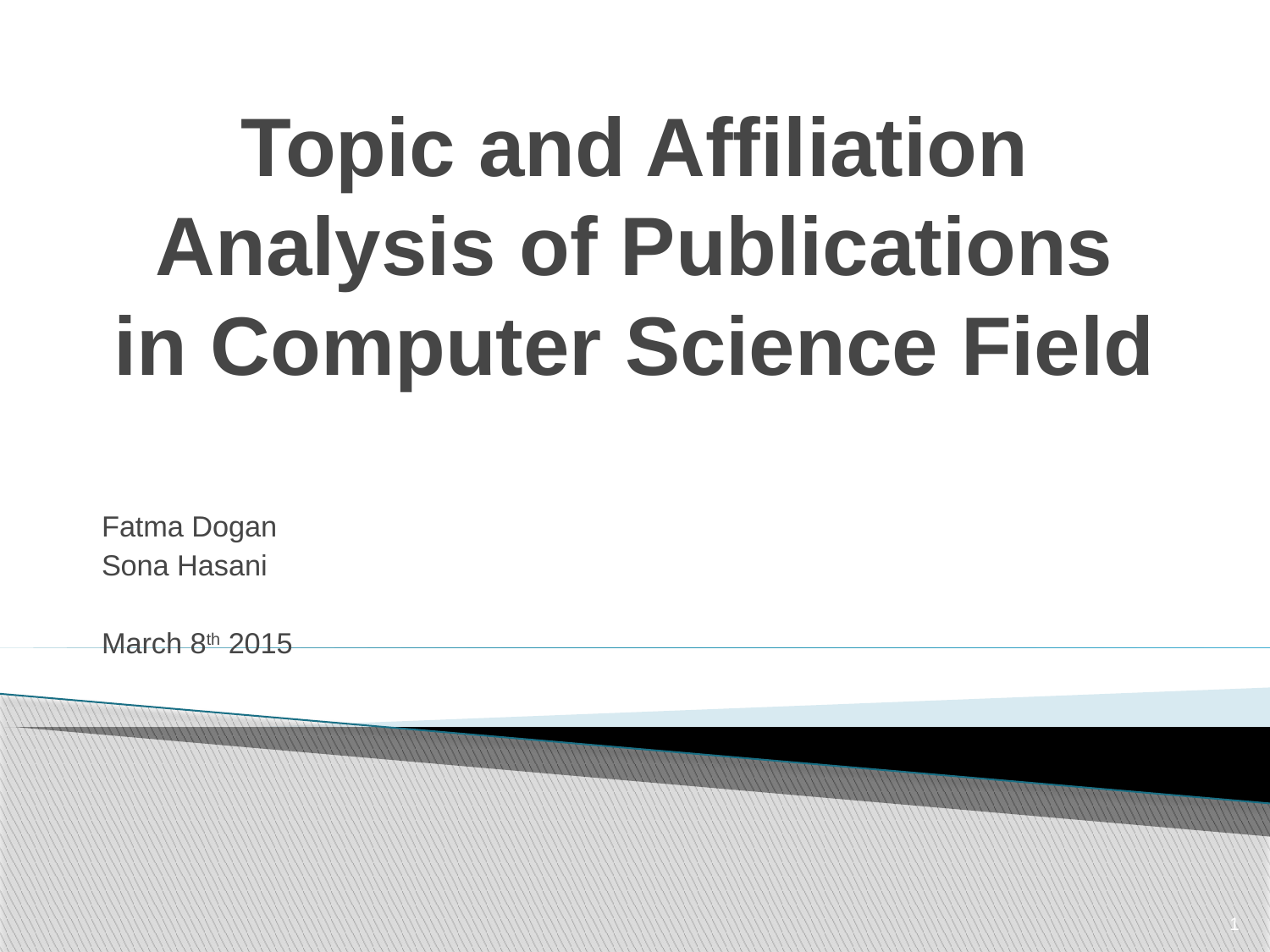

# Topic and Affiliation Analysis of Publications in Computer Science Field
Fatma Dogan
Sona Hasani

March 8th 2015
1